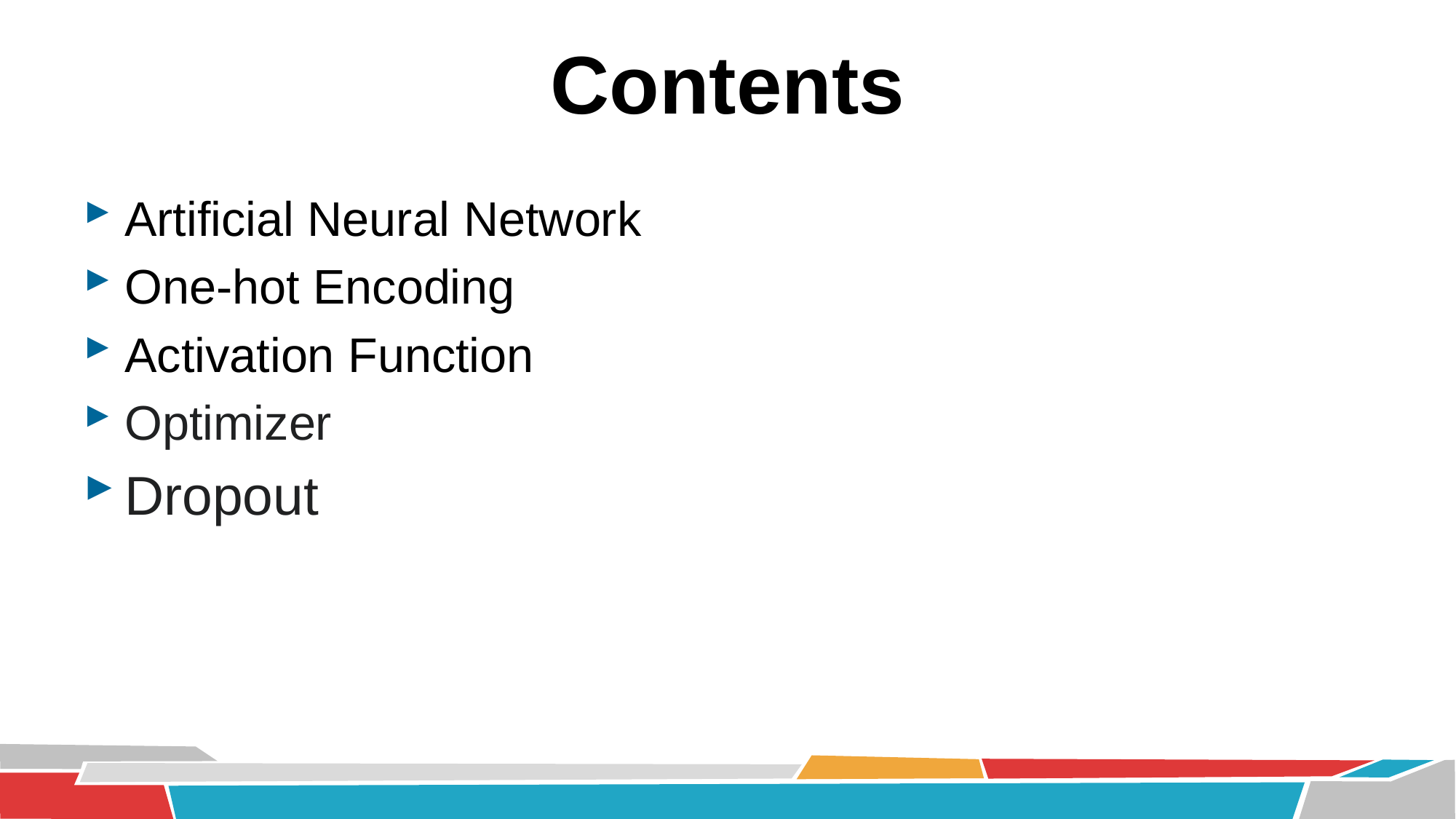

# Contents

Artificial Neural Network
One-hot Encoding
Activation Function
Optimizer
Dropout